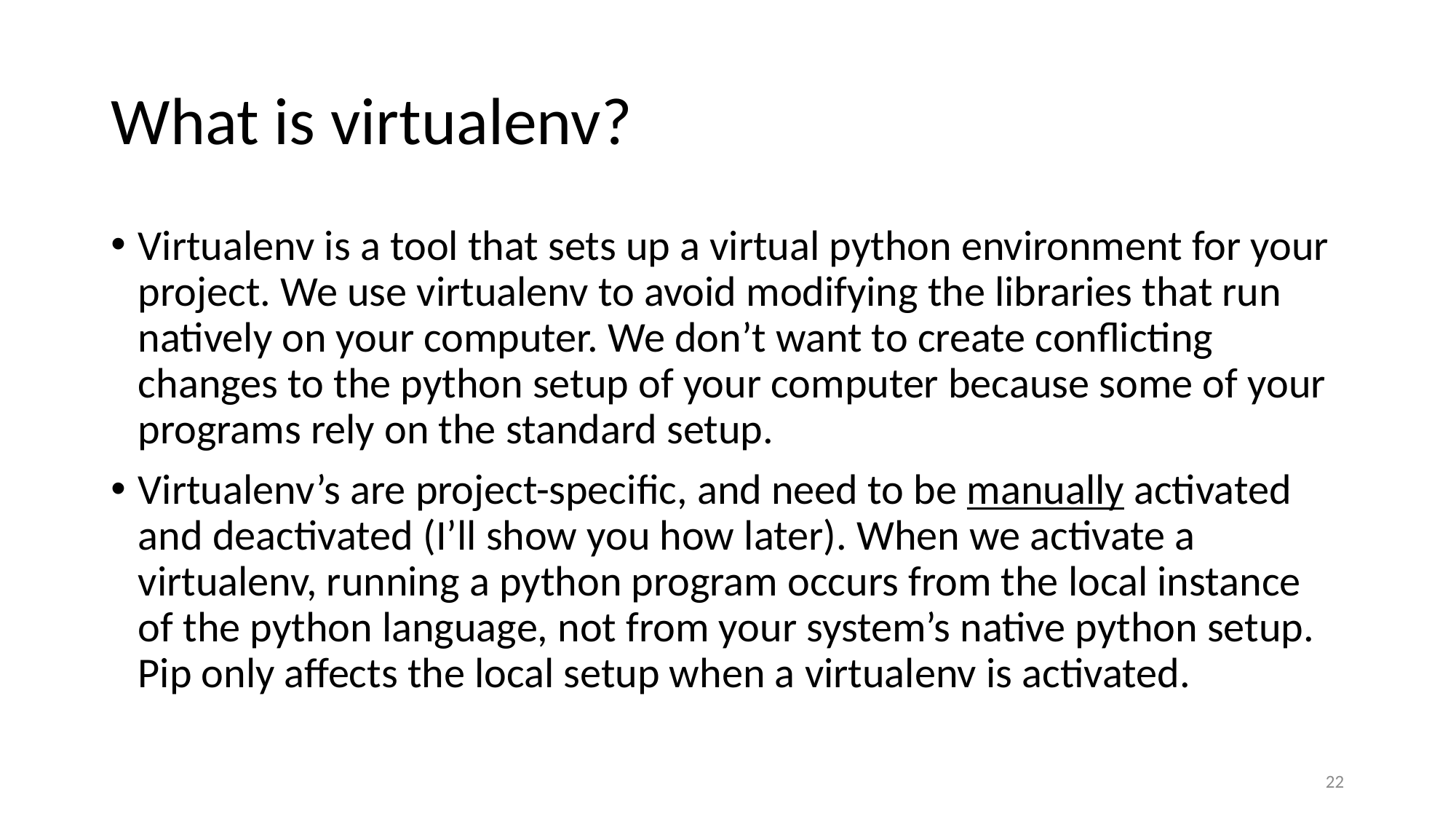

# What is virtualenv?
Virtualenv is a tool that sets up a virtual python environment for your project. We use virtualenv to avoid modifying the libraries that run natively on your computer. We don’t want to create conflicting changes to the python setup of your computer because some of your programs rely on the standard setup.
Virtualenv’s are project-specific, and need to be manually activated and deactivated (I’ll show you how later). When we activate a virtualenv, running a python program occurs from the local instance of the python language, not from your system’s native python setup. Pip only affects the local setup when a virtualenv is activated.
22